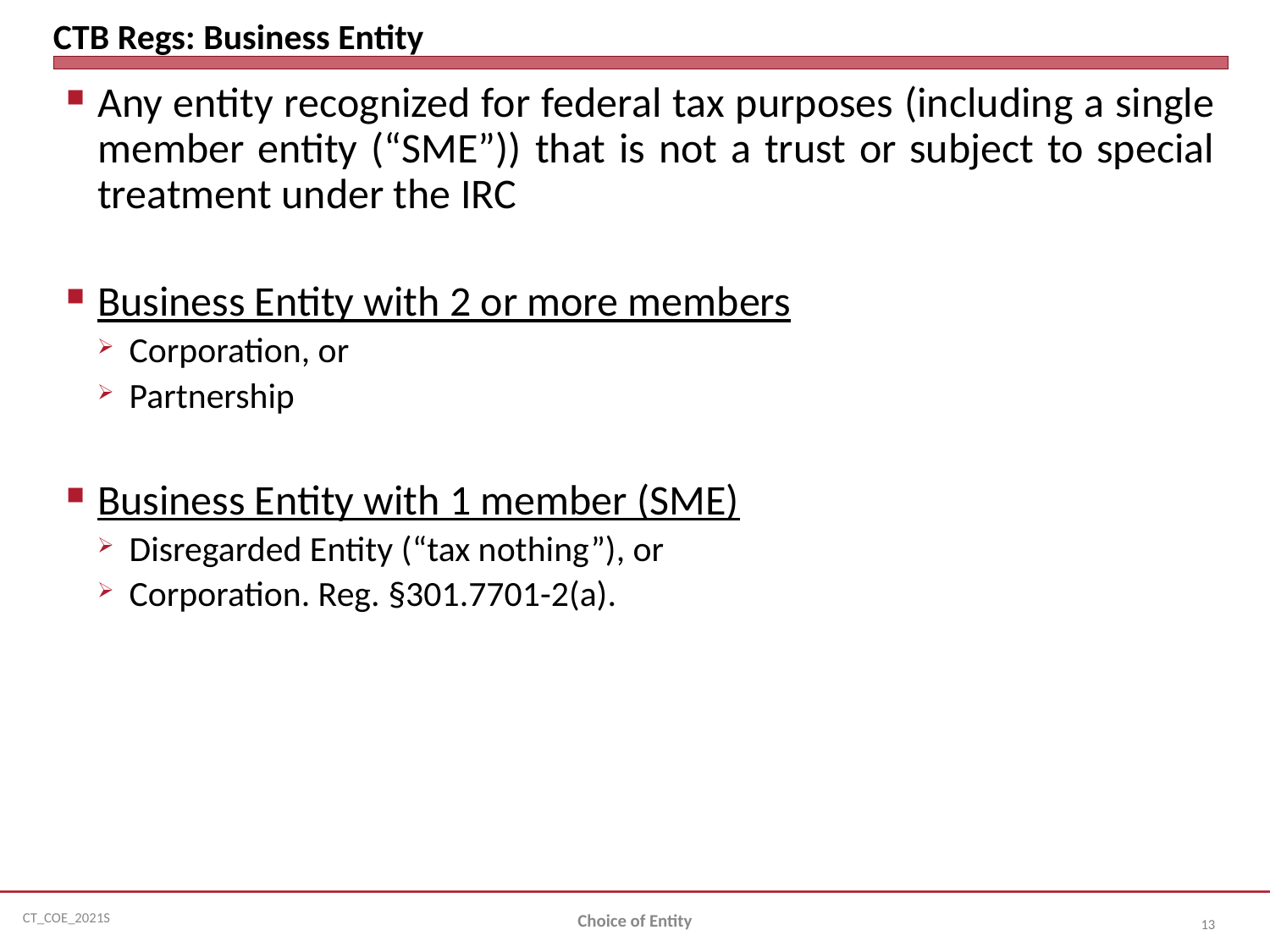

# CTB Regs: Business Entity
Any entity recognized for federal tax purposes (including a single member entity (“SME”)) that is not a trust or subject to special treatment under the IRC

Business Entity with 2 or more members
Corporation, or
Partnership

Business Entity with 1 member (SME)
Disregarded Entity (“tax nothing”), or
Corporation. Reg. §301.7701-2(a).

Choice of Entity
13